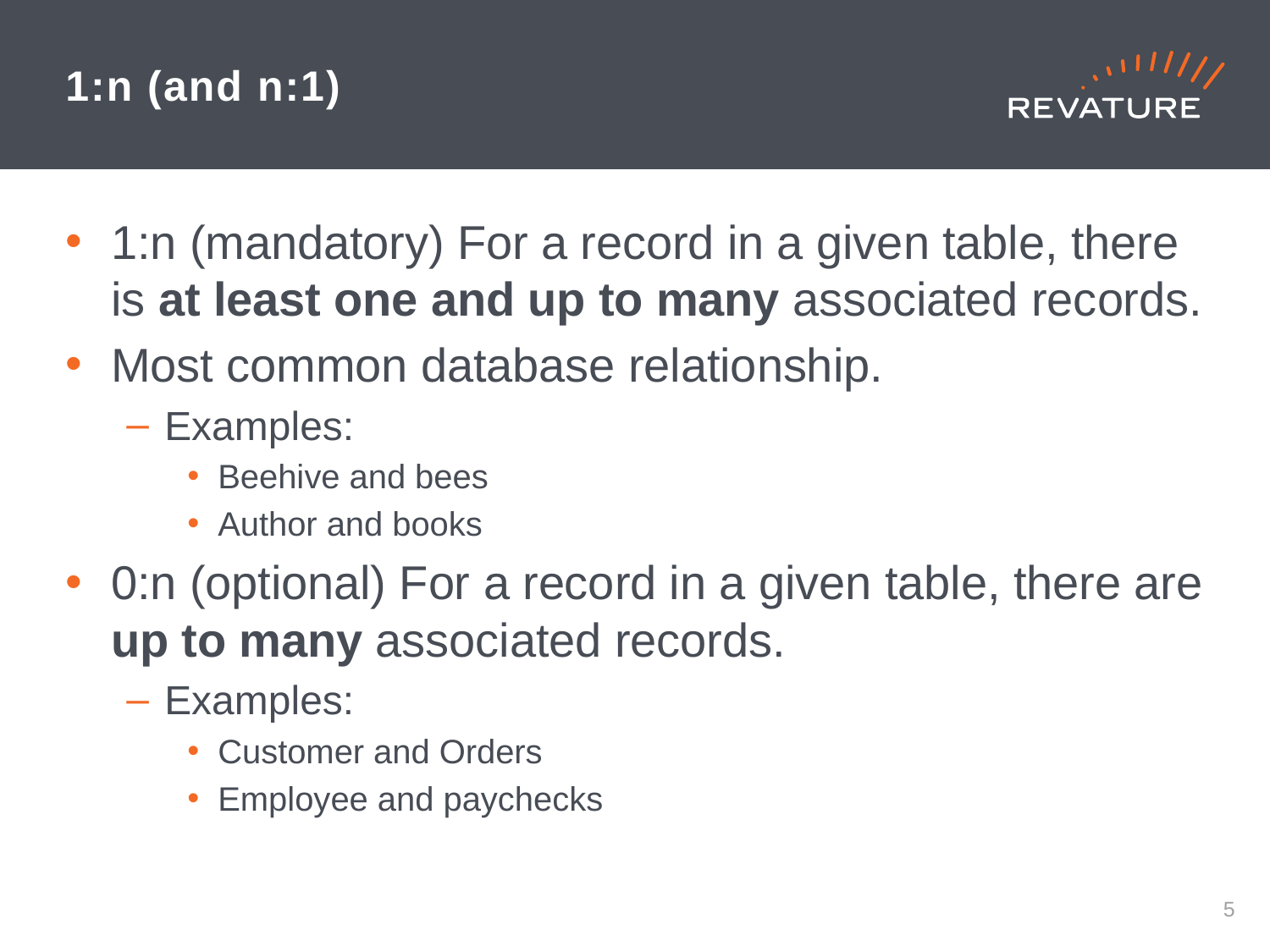

# 1:n (and n:1)
1:n (mandatory) For a record in a given table, there is at least one and up to many associated records.
Most common database relationship.
Examples:
Beehive and bees
Author and books
0:n (optional) For a record in a given table, there are up to many associated records.
Examples:
Customer and Orders
Employee and paychecks

5